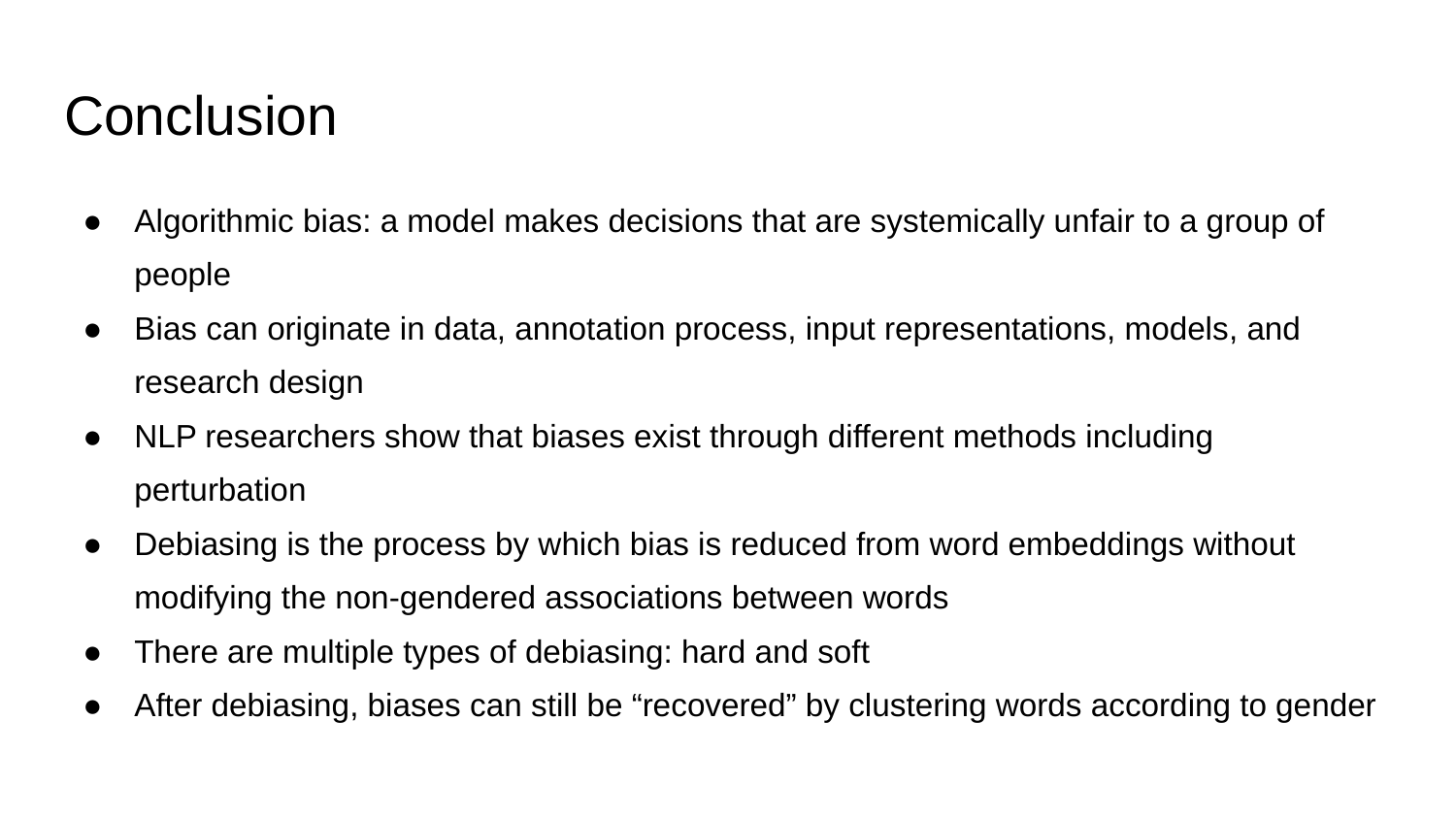

# Conclusion
Algorithmic bias: a model makes decisions that are systemically unfair to a group of people
Bias can originate in data, annotation process, input representations, models, and research design
NLP researchers show that biases exist through different methods including perturbation
Debiasing is the process by which bias is reduced from word embeddings without modifying the non-gendered associations between words
There are multiple types of debiasing: hard and soft
After debiasing, biases can still be “recovered” by clustering words according to gender